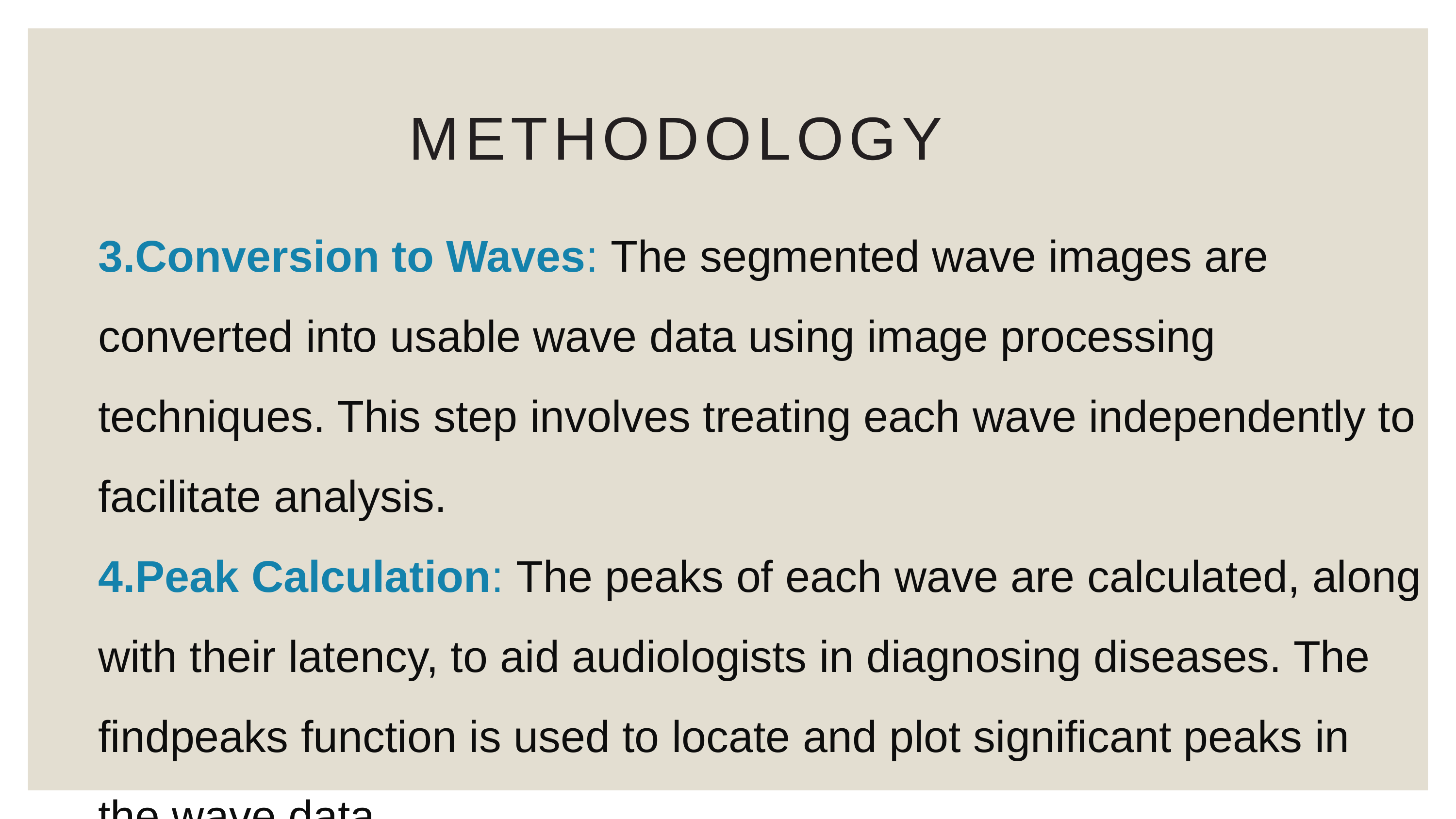

METHODOLOGY
3.Conversion to Waves: The segmented wave images are converted into usable wave data using image processing techniques. This step involves treating each wave independently to facilitate analysis.
4.Peak Calculation: The peaks of each wave are calculated, along with their latency, to aid audiologists in diagnosing diseases. The findpeaks function is used to locate and plot significant peaks in the wave data.